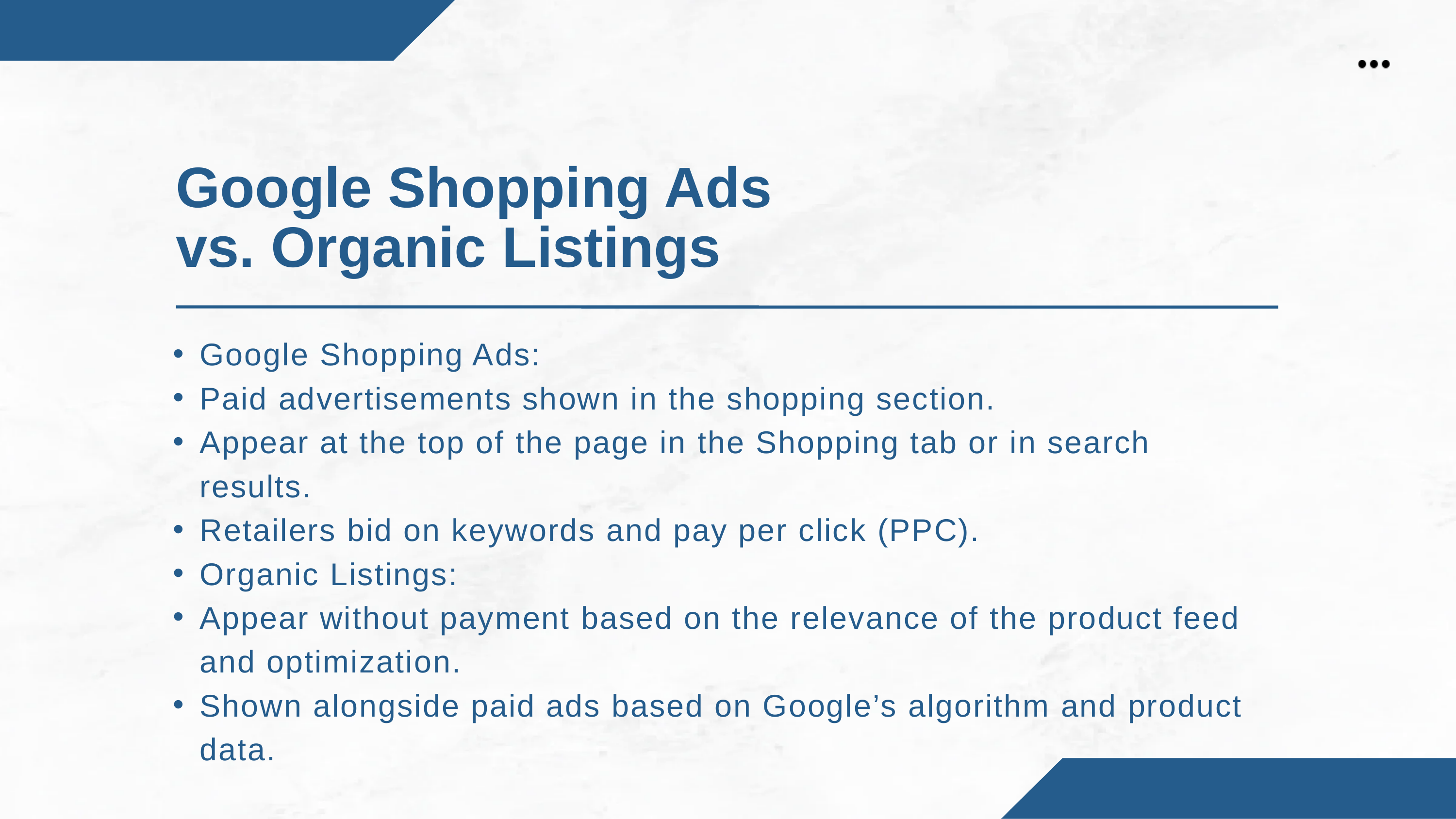

Google Shopping Ads vs. Organic Listings

Google Shopping Ads:
Paid advertisements shown in the shopping section.
Appear at the top of the page in the Shopping tab or in search results.
Retailers bid on keywords and pay per click (PPC).
Organic Listings:
Appear without payment based on the relevance of the product feed and optimization.
Shown alongside paid ads based on Google’s algorithm and product data.